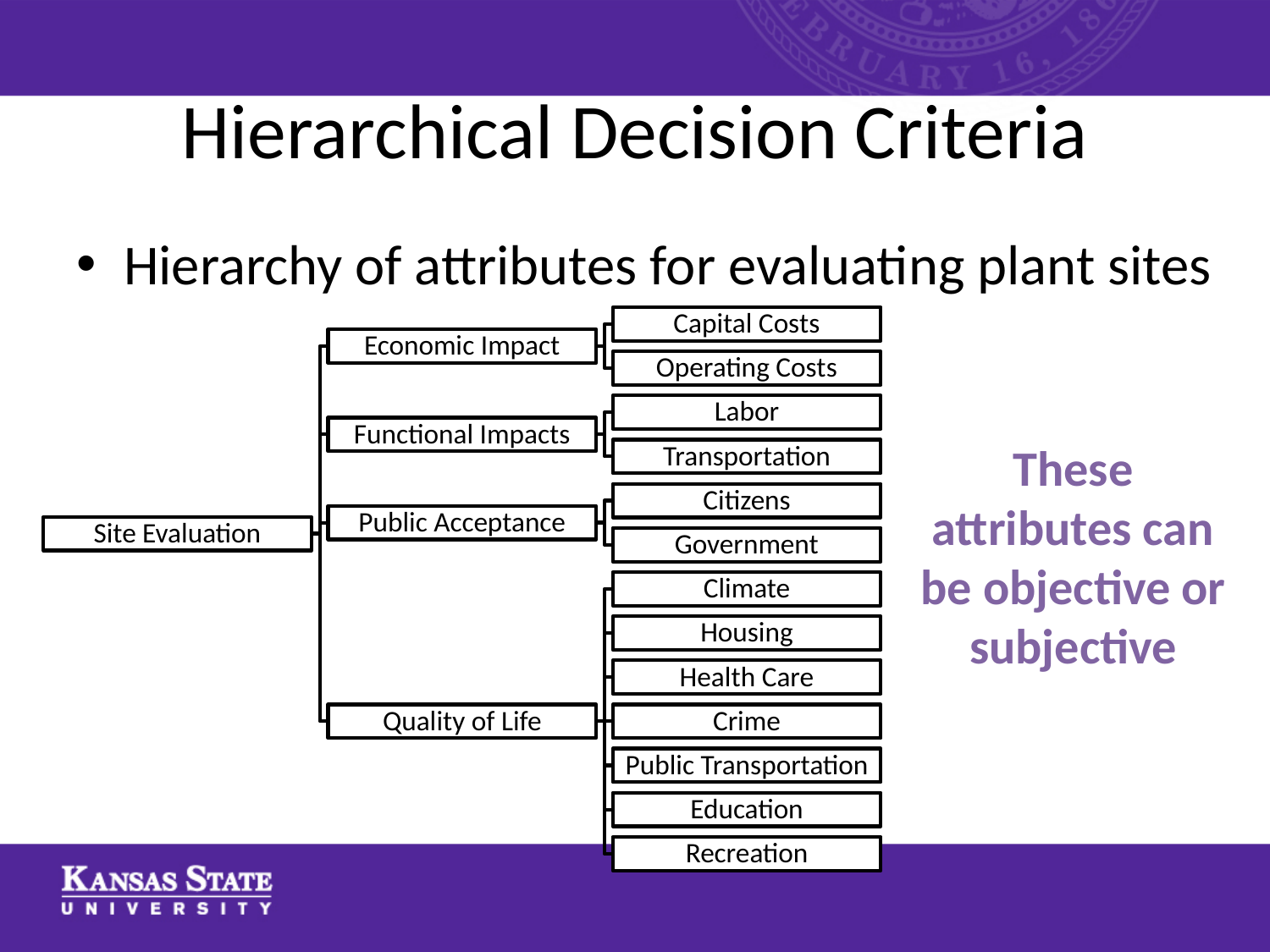

# Hierarchical Decision Criteria
Hierarchy of attributes for evaluating plant sites

Site Evaluation
Economic Impact
Capital Costs
Operating Costs
Functional Impacts
Labor
Transportation
Public Acceptance
Citizens
Government
Quality of Life
Climate
Housing
Health Care
Crime
Public Transportation
Education
Recreation
These attributes can be objective or subjective